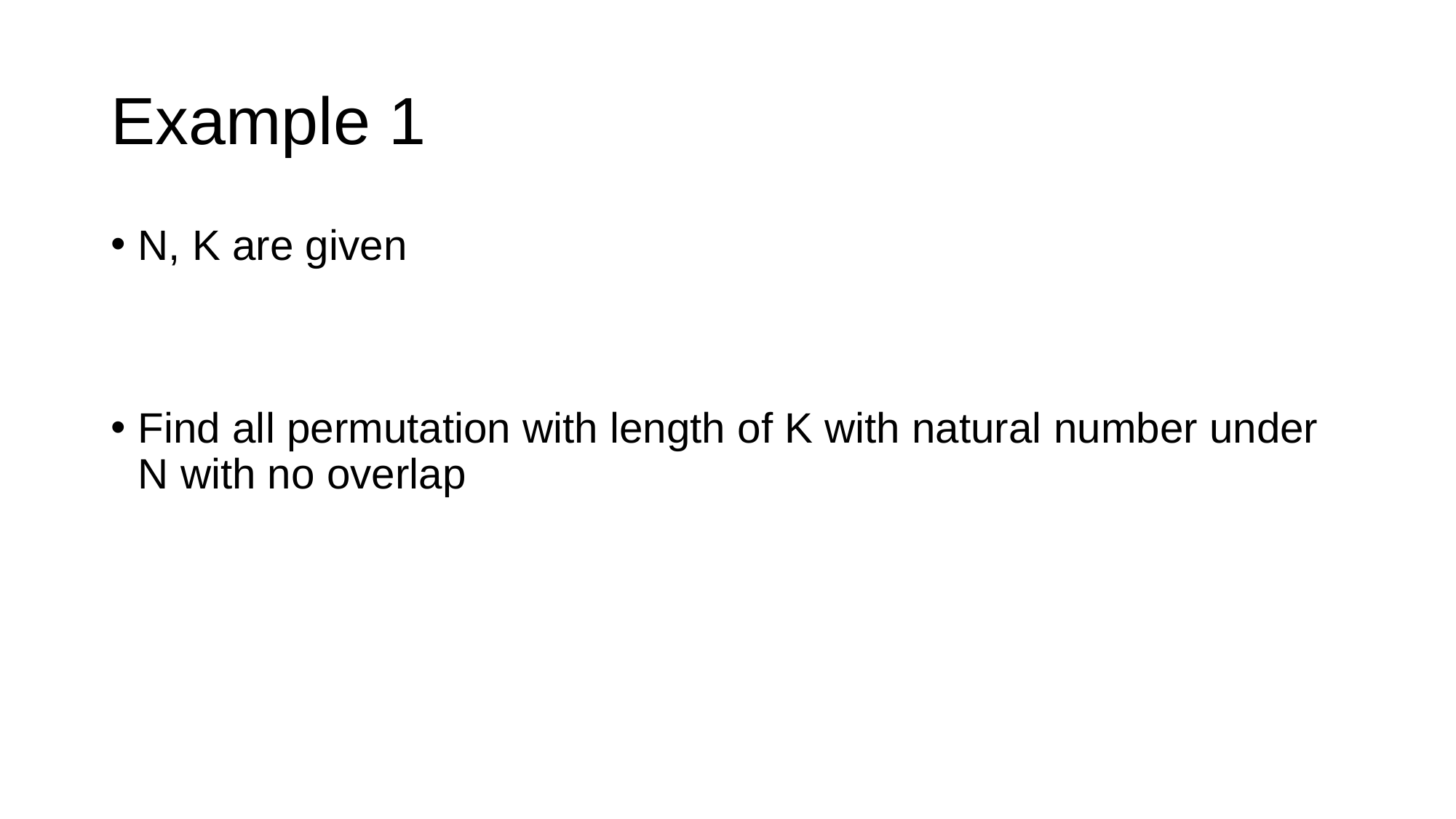

# Example 1
N, K are given

Find all permutation with length of K with natural number under N with no overlap